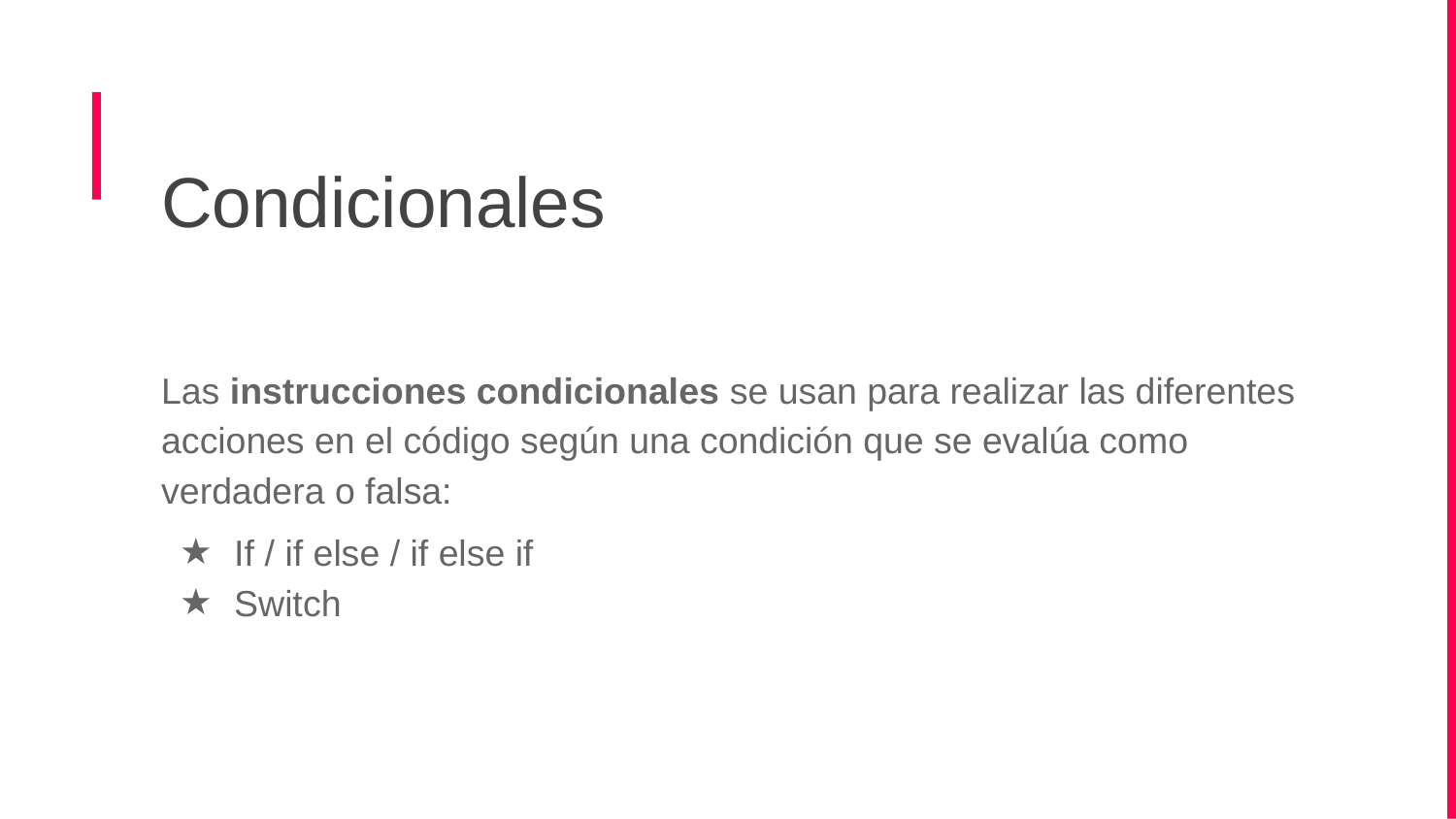

Condicionales
Las instrucciones condicionales se usan para realizar las diferentes acciones en el código según una condición que se evalúa como verdadera o falsa:
If / if else / if else if
Switch